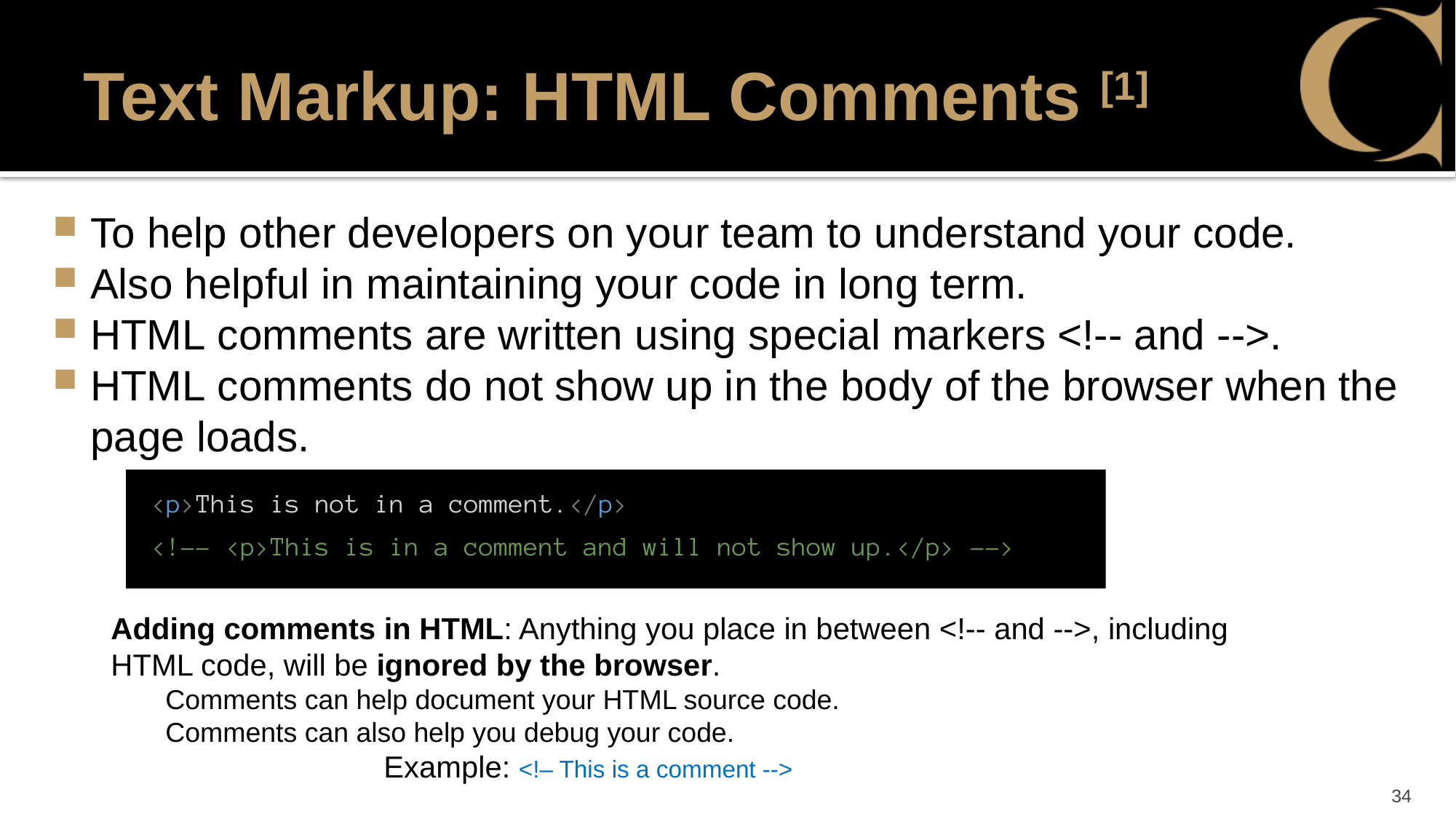

# Text Markup: HTML Comments [1]
To help other developers on your team to understand your code.
Also helpful in maintaining your code in long term.
HTML comments are written using special markers <!-- and -->.
HTML comments do not show up in the body of the browser when the page loads.

 <p>This is not in a comment.</p>

 <!-- <p>This is in a comment and will not show up.</p> -->

Adding comments in HTML: Anything you place in between <!-- and -->, including HTML code, will be ignored by the browser.
Comments can help document your HTML source code.
Comments can also help you debug your code.
		Example: <!– This is a comment -->
34